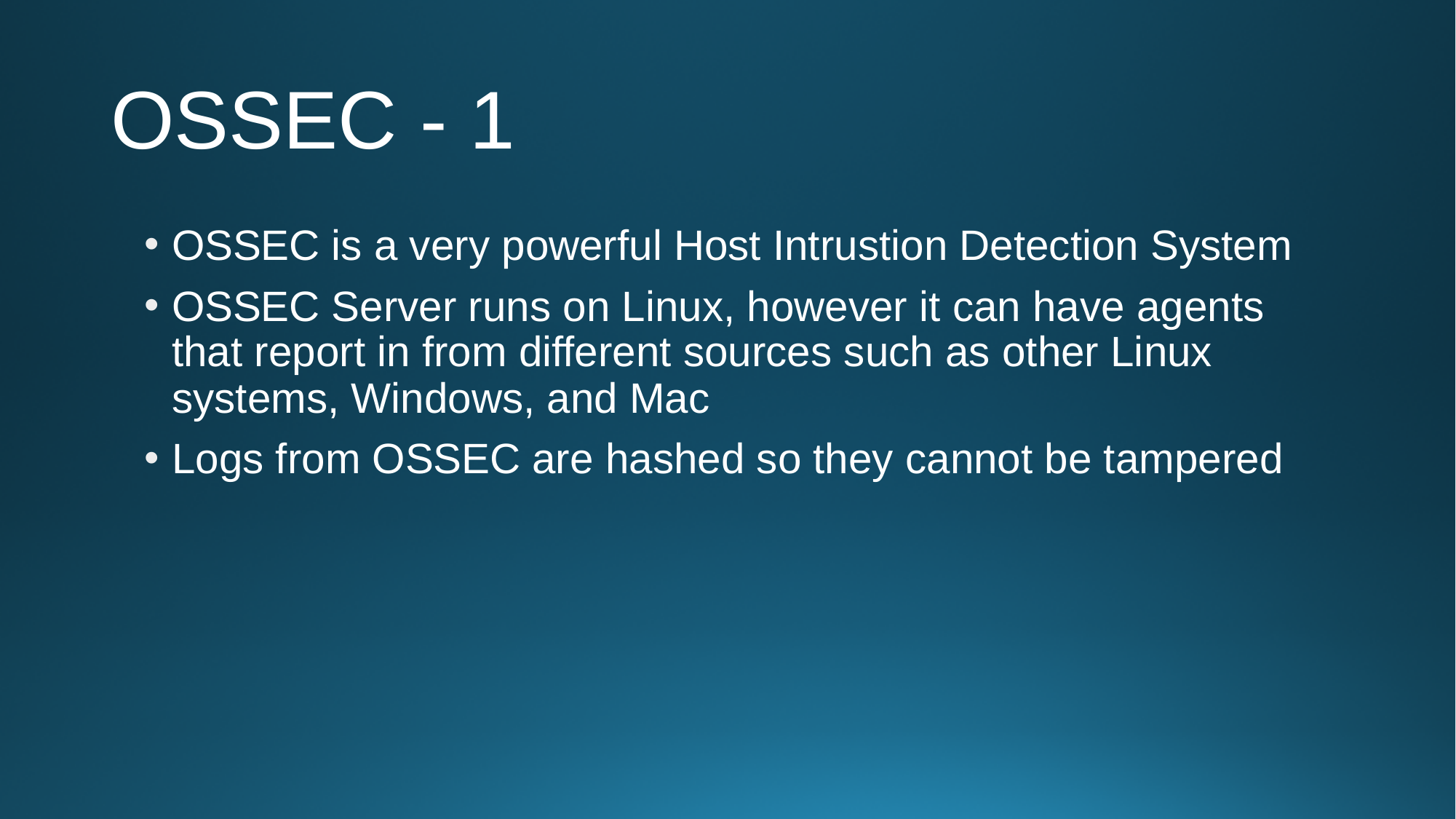

# OSSEC - 1
OSSEC is a very powerful Host Intrustion Detection System
OSSEC Server runs on Linux, however it can have agents that report in from different sources such as other Linux systems, Windows, and Mac
Logs from OSSEC are hashed so they cannot be tampered